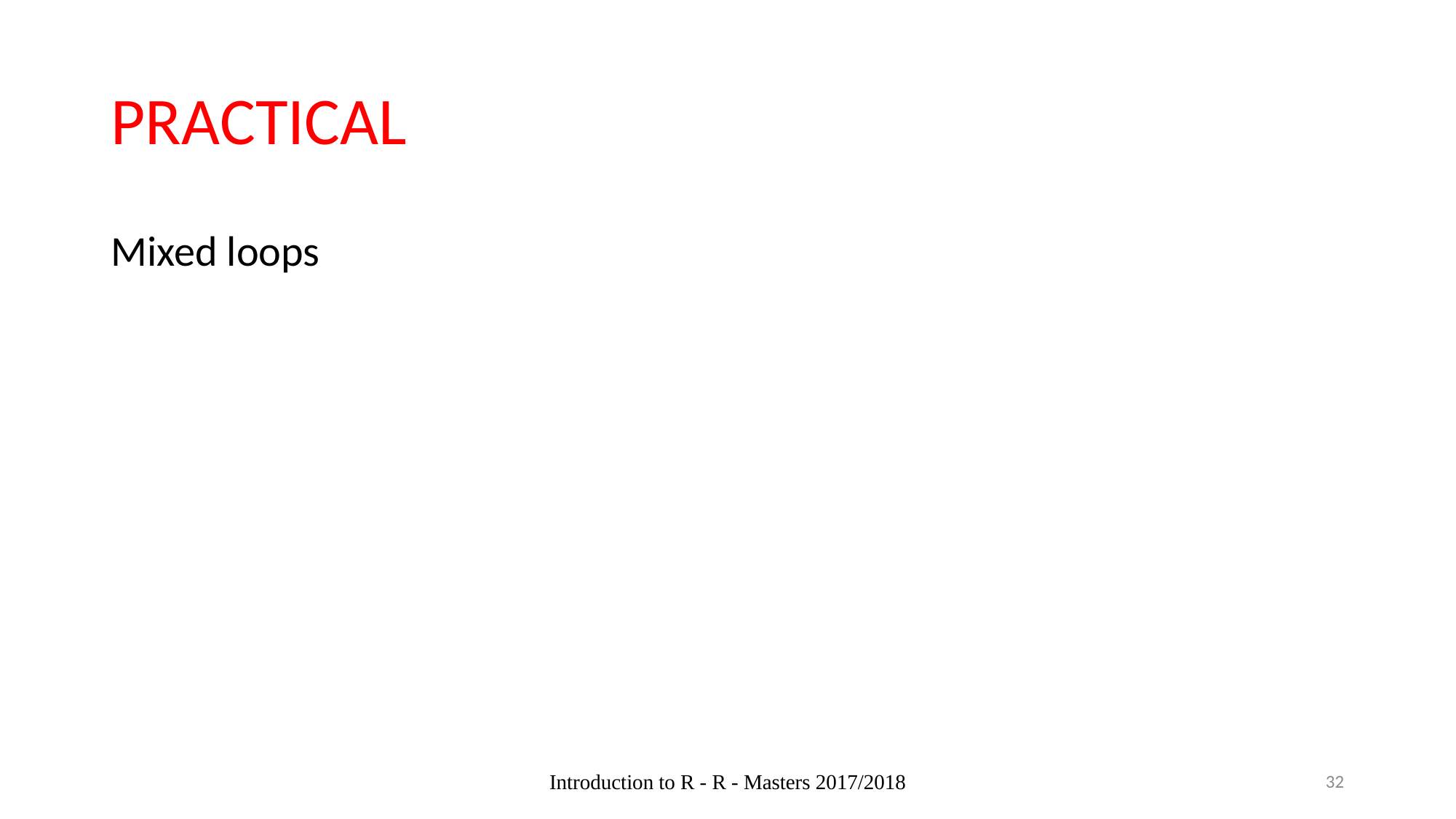

# PRACTICAL
Mixed loops
Introduction to R - R - Masters 2017/2018
32